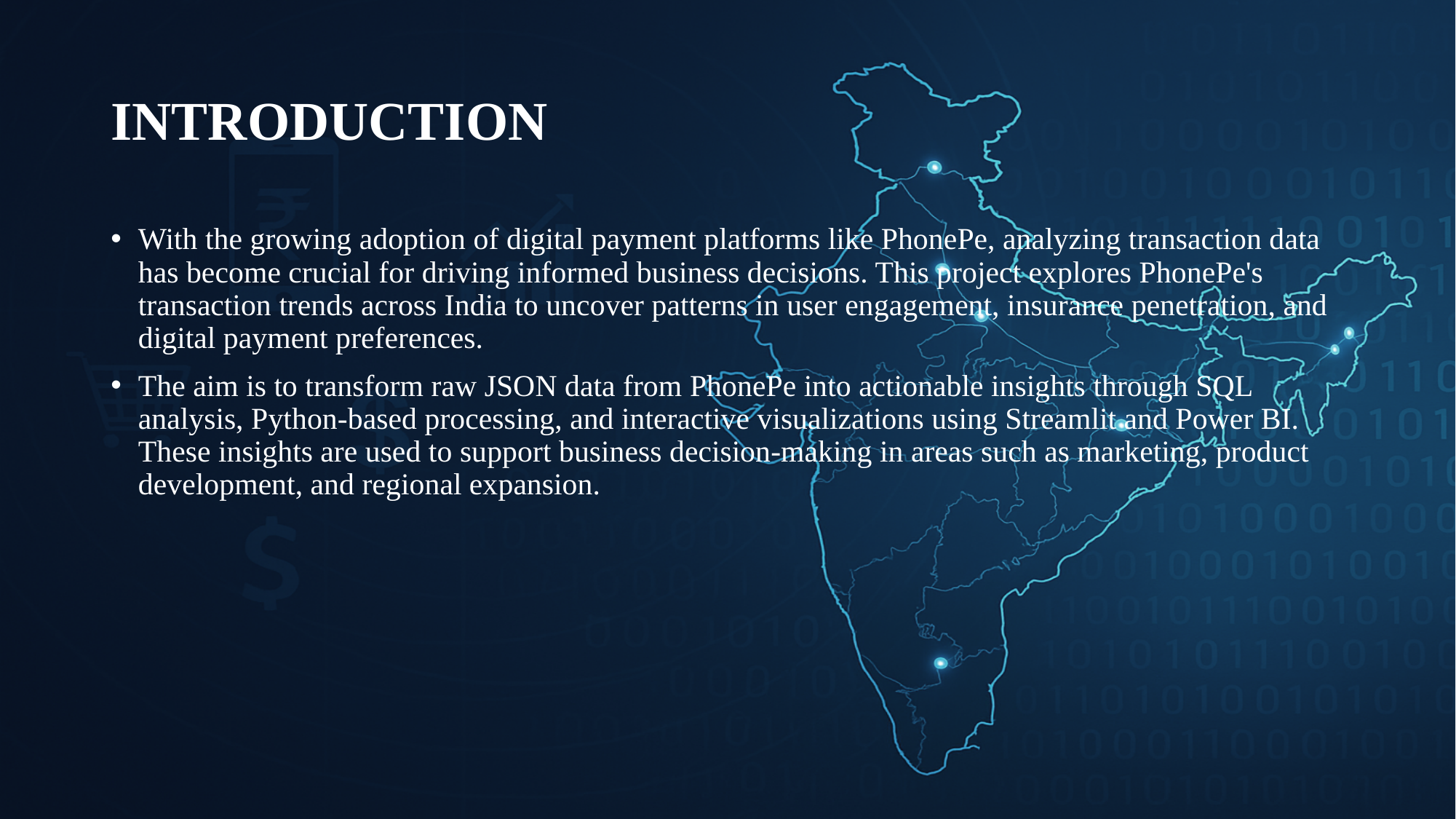

# INTRODUCTION
With the growing adoption of digital payment platforms like PhonePe, analyzing transaction data has become crucial for driving informed business decisions. This project explores PhonePe's transaction trends across India to uncover patterns in user engagement, insurance penetration, and digital payment preferences.
The aim is to transform raw JSON data from PhonePe into actionable insights through SQL analysis, Python-based processing, and interactive visualizations using Streamlit and Power BI. These insights are used to support business decision-making in areas such as marketing, product development, and regional expansion.